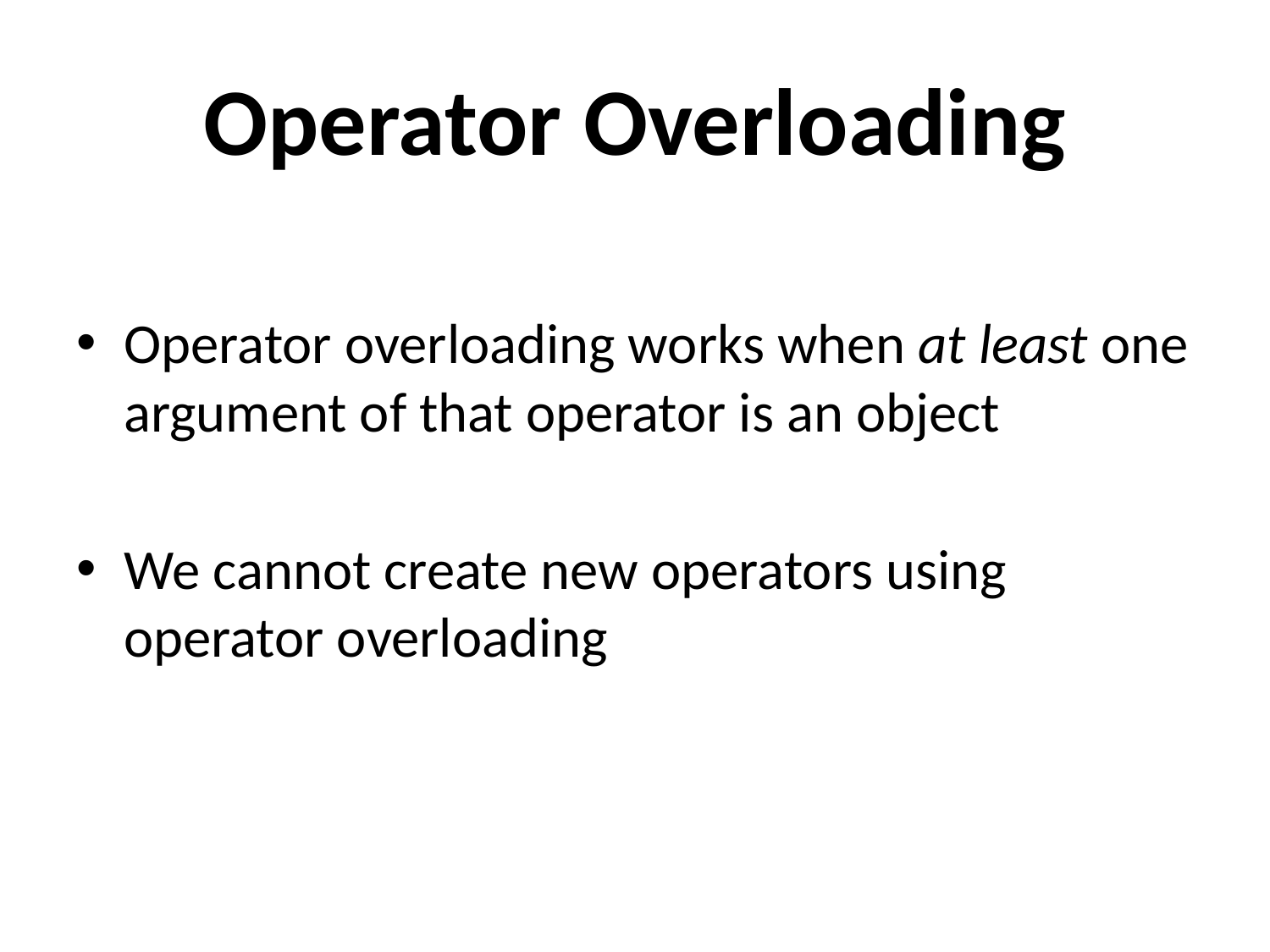

# Operator Overloading

Operator overloading works when at least one argument of that operator is an object

We cannot create new operators using operator overloading